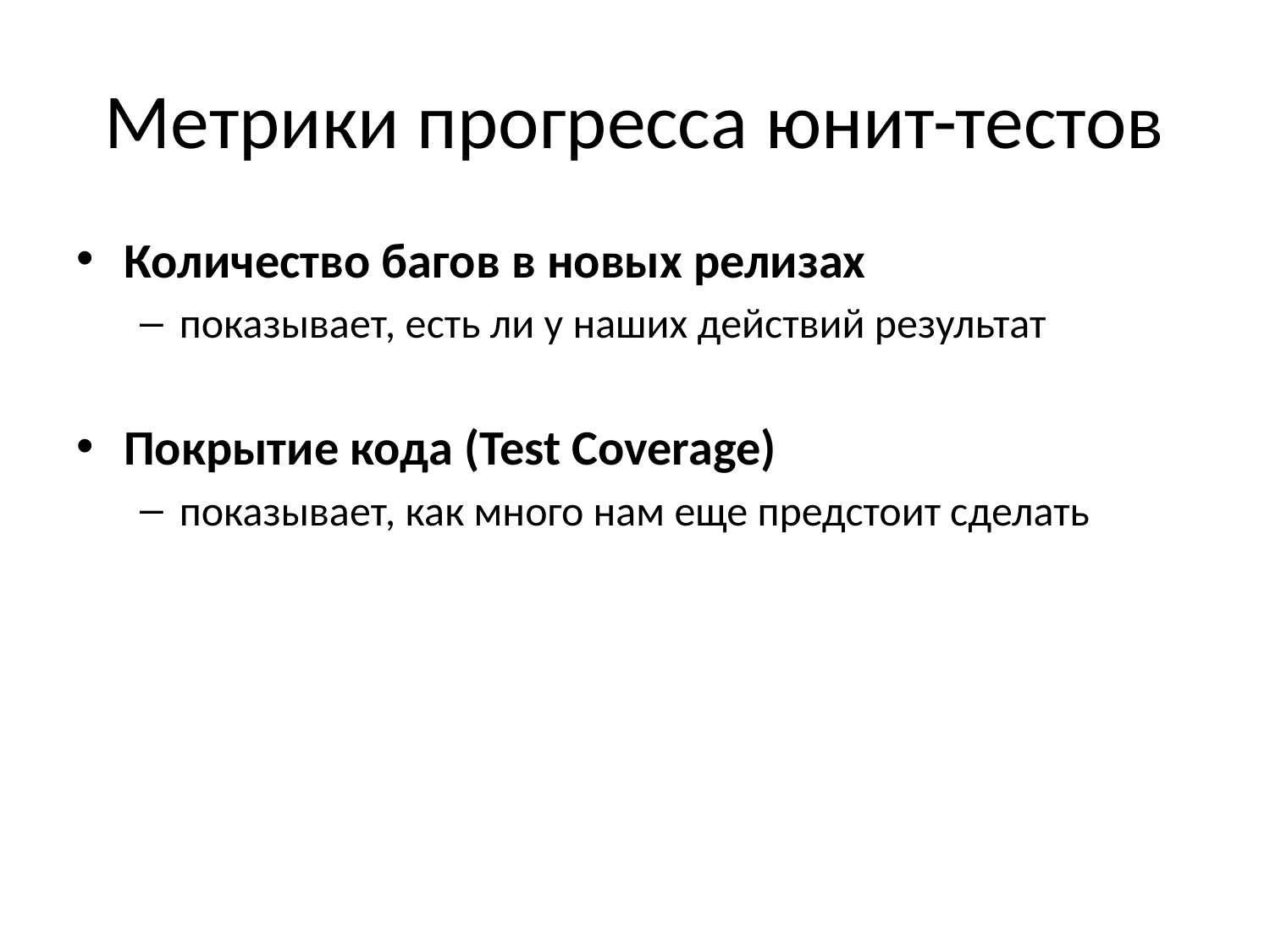

# Метрики прогресса юнит-тестов
Количество багов в новых релизах
показывает, есть ли у наших действий результат

Покрытие кода (Test Coverage)
показывает, как много нам еще предстоит сделать